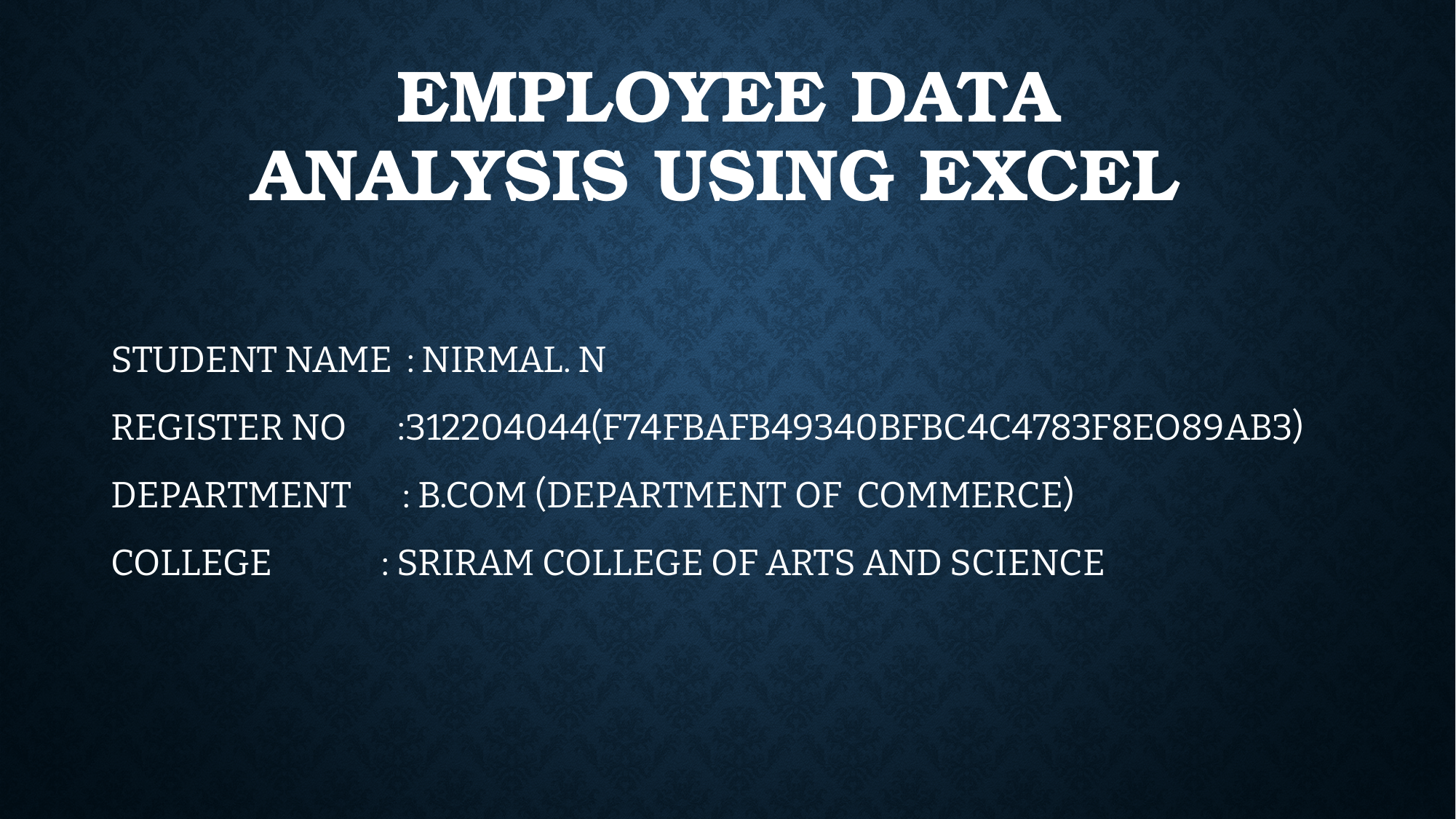

# Employee data analysis using excel
STUDENT NAME  : NIRMAL. N
REGISTER NO       :312204044(F74FBAFB49340BFBC4C4783F8EO89AB3)
DEPARTMENT       : B.COM (DEPARTMENT OF  COMMERCE)
COLLEGE               : SRIRAM COLLEGE OF ARTS AND SCIENCE